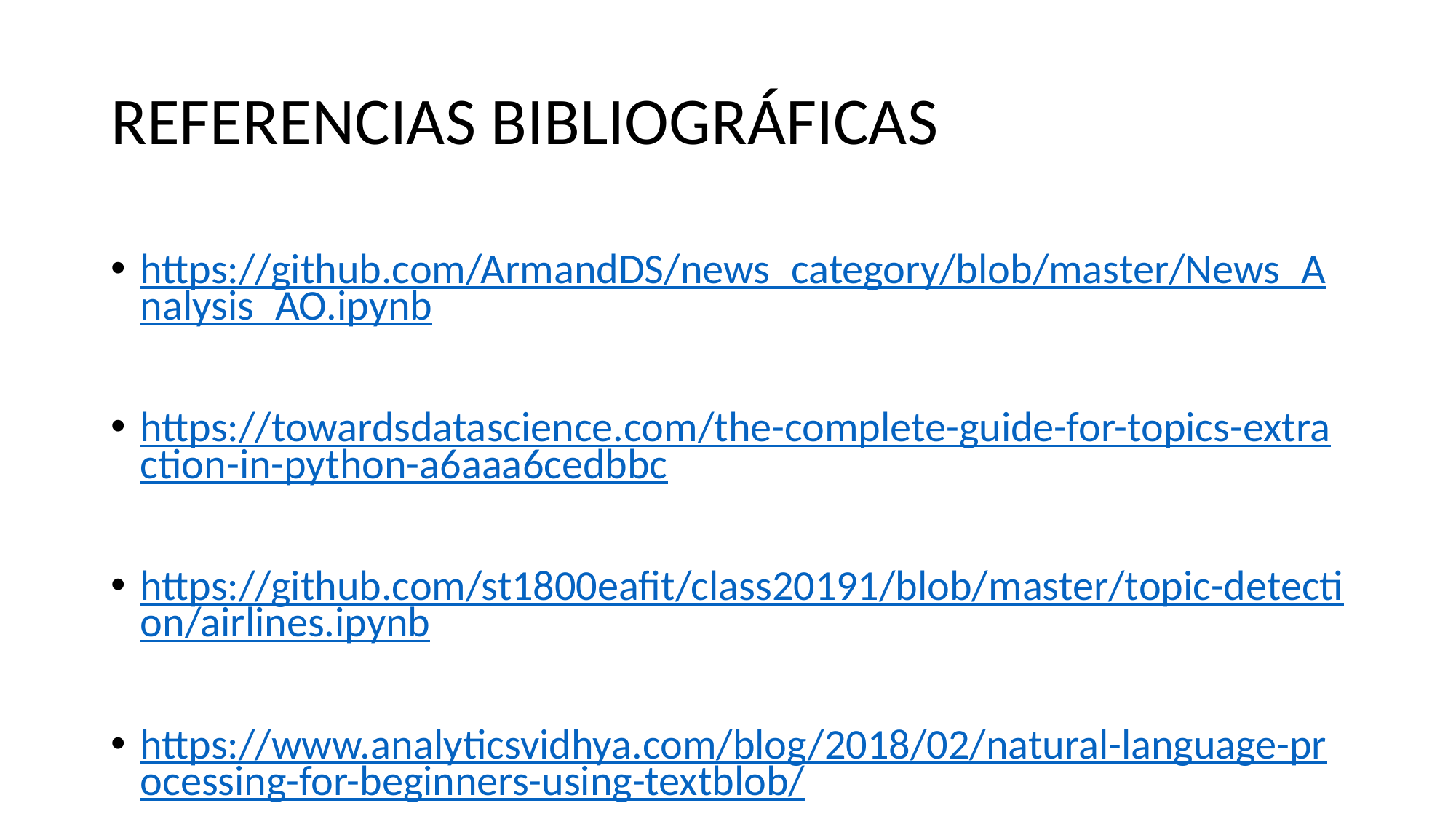

# REFERENCIAS BIBLIOGRÁFICAS

https://github.com/ArmandDS/news_category/blob/master/News_Analysis_AO.ipynb

https://towardsdatascience.com/the-complete-guide-for-topics-extraction-in-python-a6aaa6cedbbc

https://github.com/st1800eafit/class20191/blob/master/topic-detection/airlines.ipynb

https://www.analyticsvidhya.com/blog/2018/02/natural-language-processing-for-beginners-using-textblob/